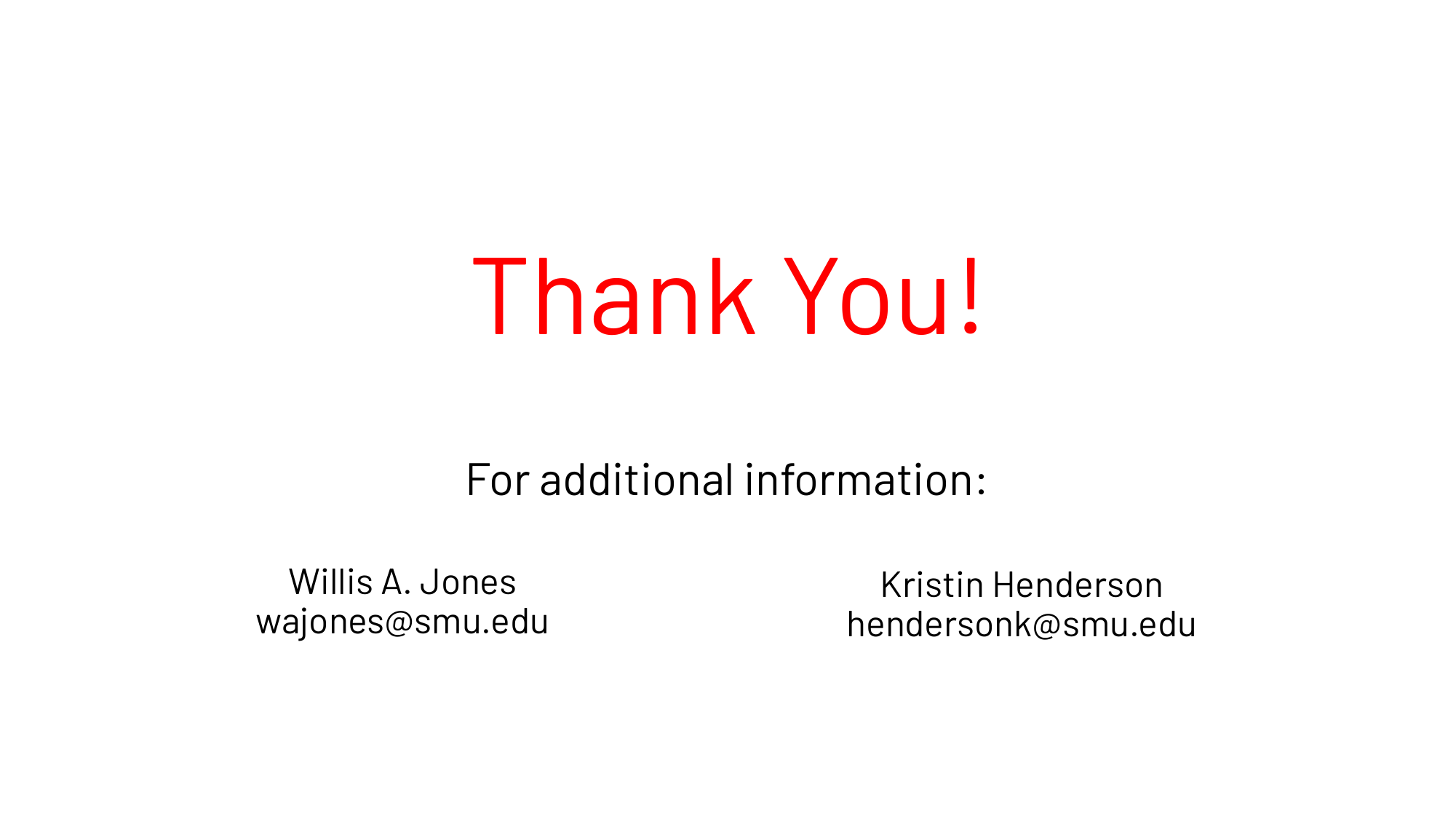

# Thank You!
For additional information:

Willis A. Jones
wajones@smu.edu

Kristin Henderson
hendersonk@smu.edu